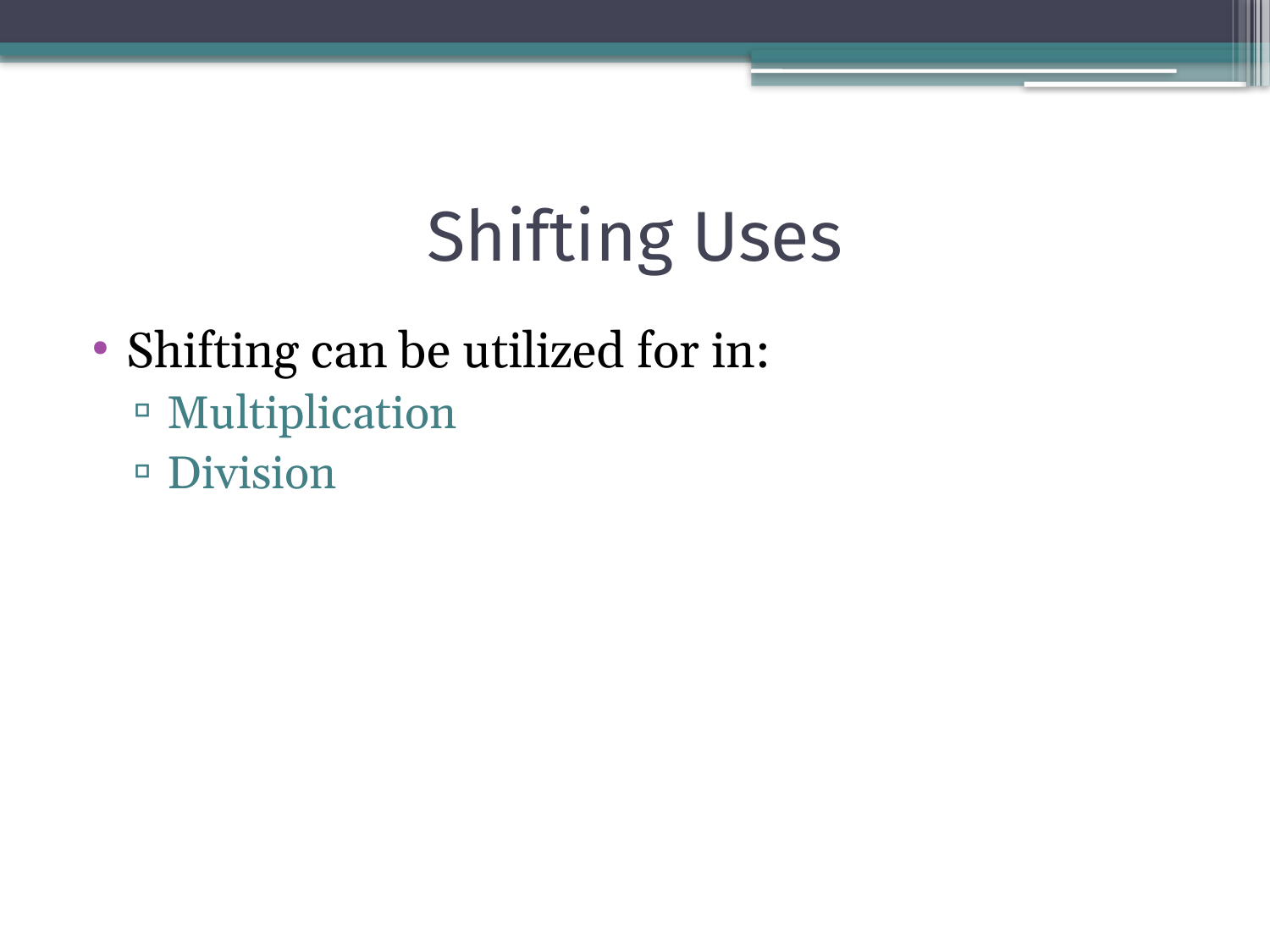

# Shifting Uses
Shifting can be utilized for in:
Multiplication
Division